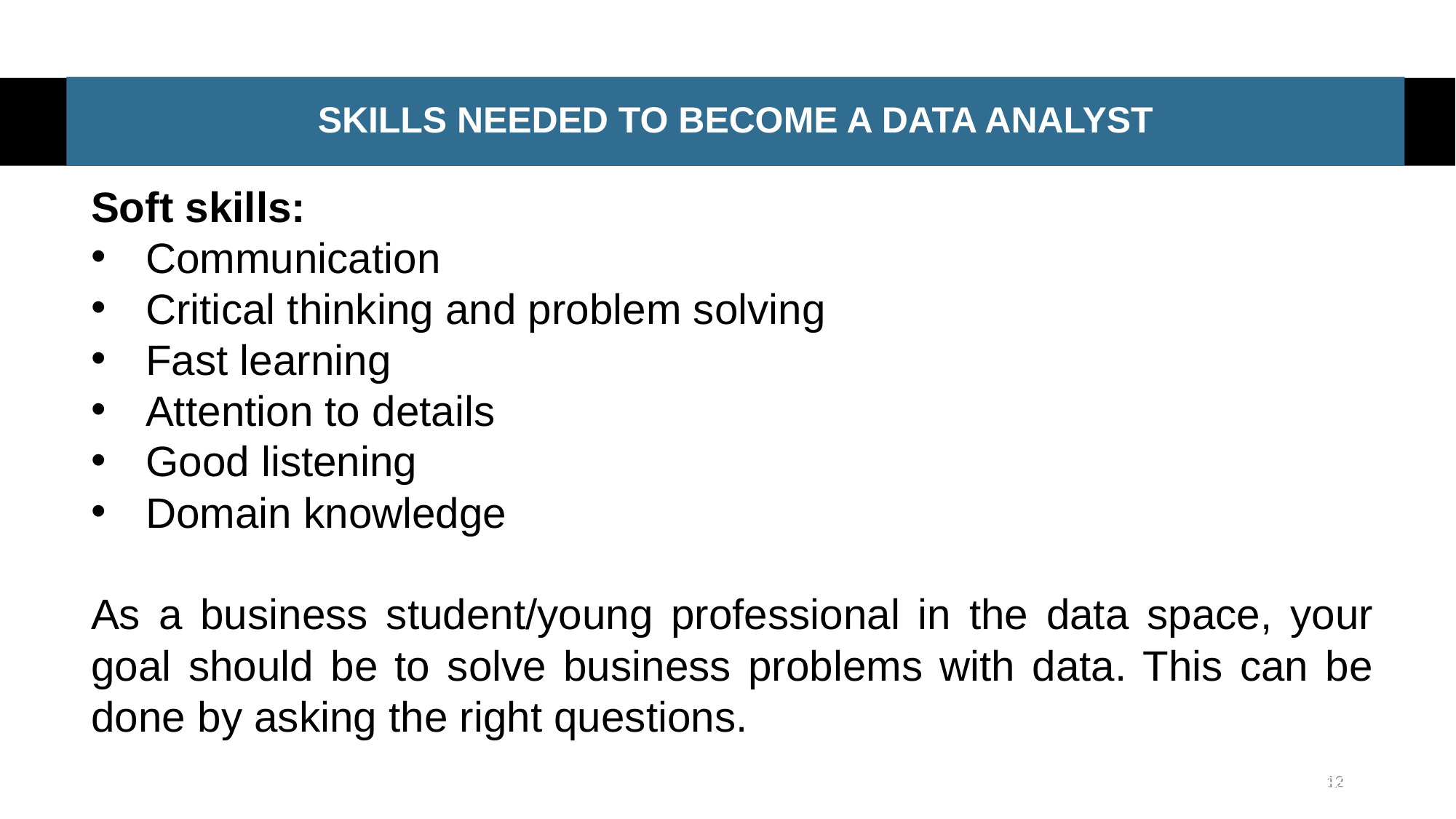

# SKILLS NEEDED TO BECOME A DATA ANALYST

Soft skills:
Communication
Critical thinking and problem solving
Fast learning
Attention to details
Good listening
Domain knowledge

As a business student/young professional in the data space, your goal should be to solve business problems with data. This can be done by asking the right questions.
12
©www.data1academy.wordpress.com